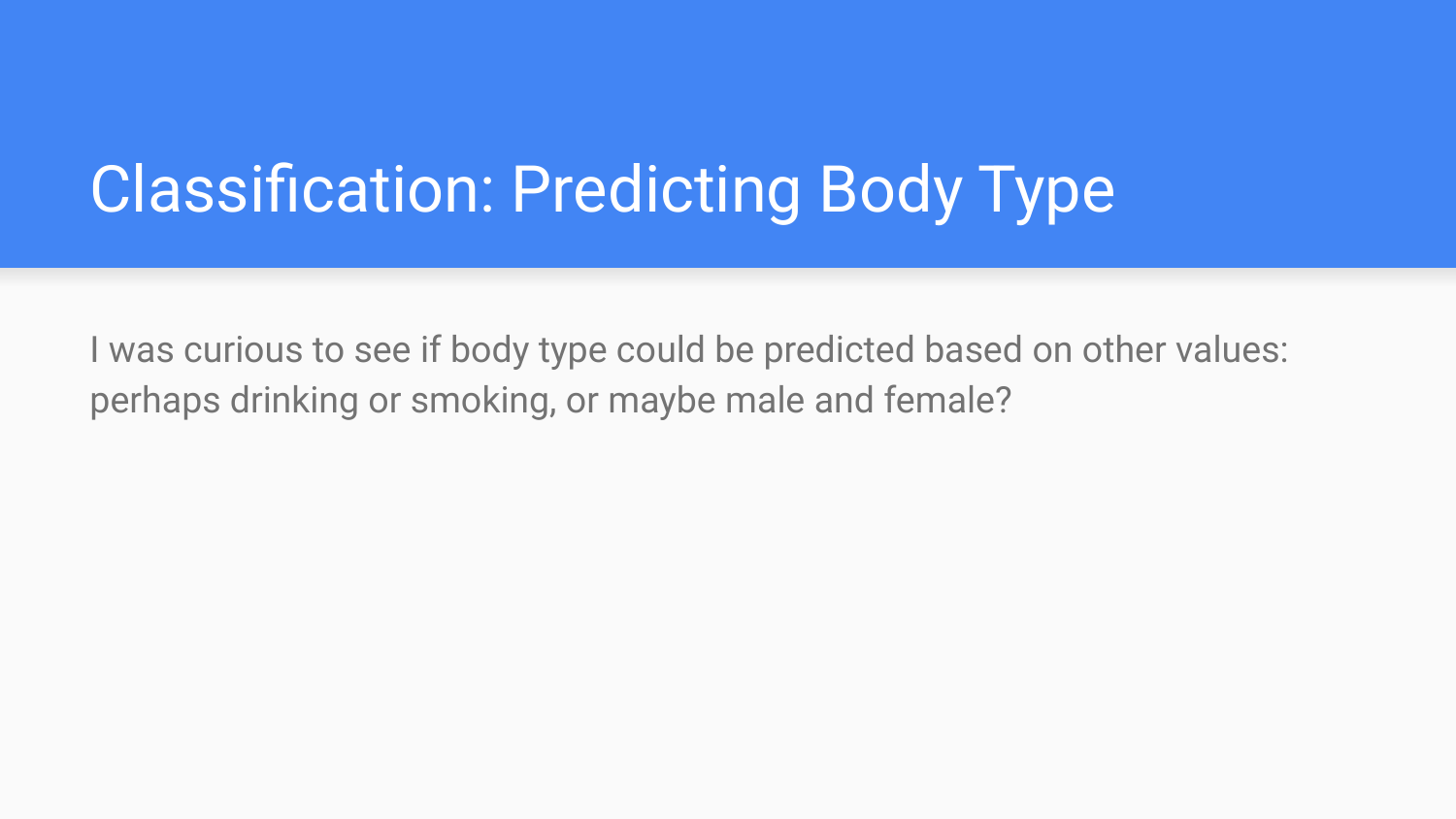

# Classification: Predicting Body Type
I was curious to see if body type could be predicted based on other values: perhaps drinking or smoking, or maybe male and female?